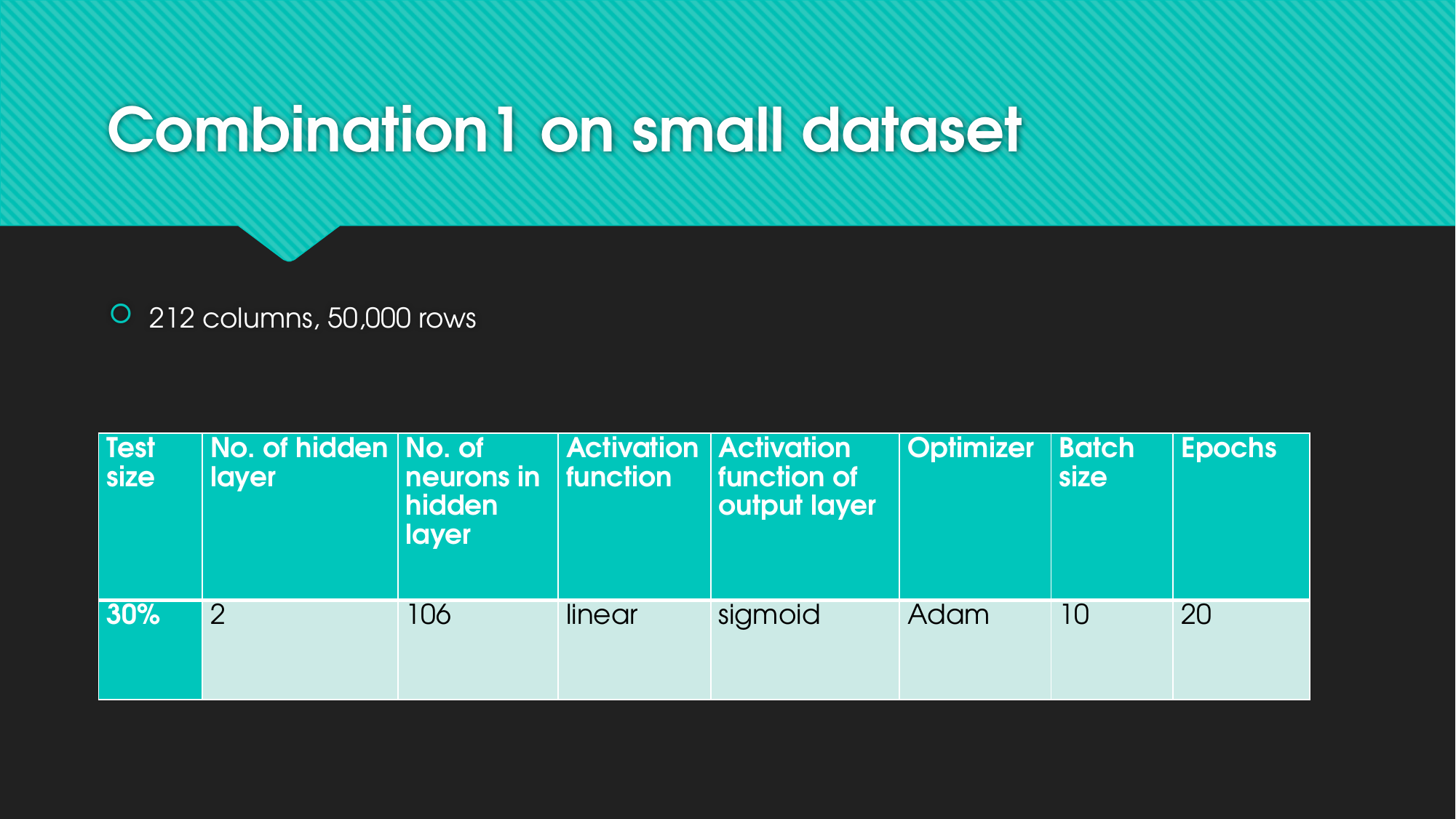

# Combination1 on small dataset
212 columns, 50,000 rows

| Test size | No. of hidden layer | No. of neurons in hidden layer | Activation function | Activation function of output layer | Optimizer | Batch size | Epochs |
| --- | --- | --- | --- | --- | --- | --- | --- |
| 30% | 2 | 106 | linear | sigmoid | Adam | 10 | 20 |